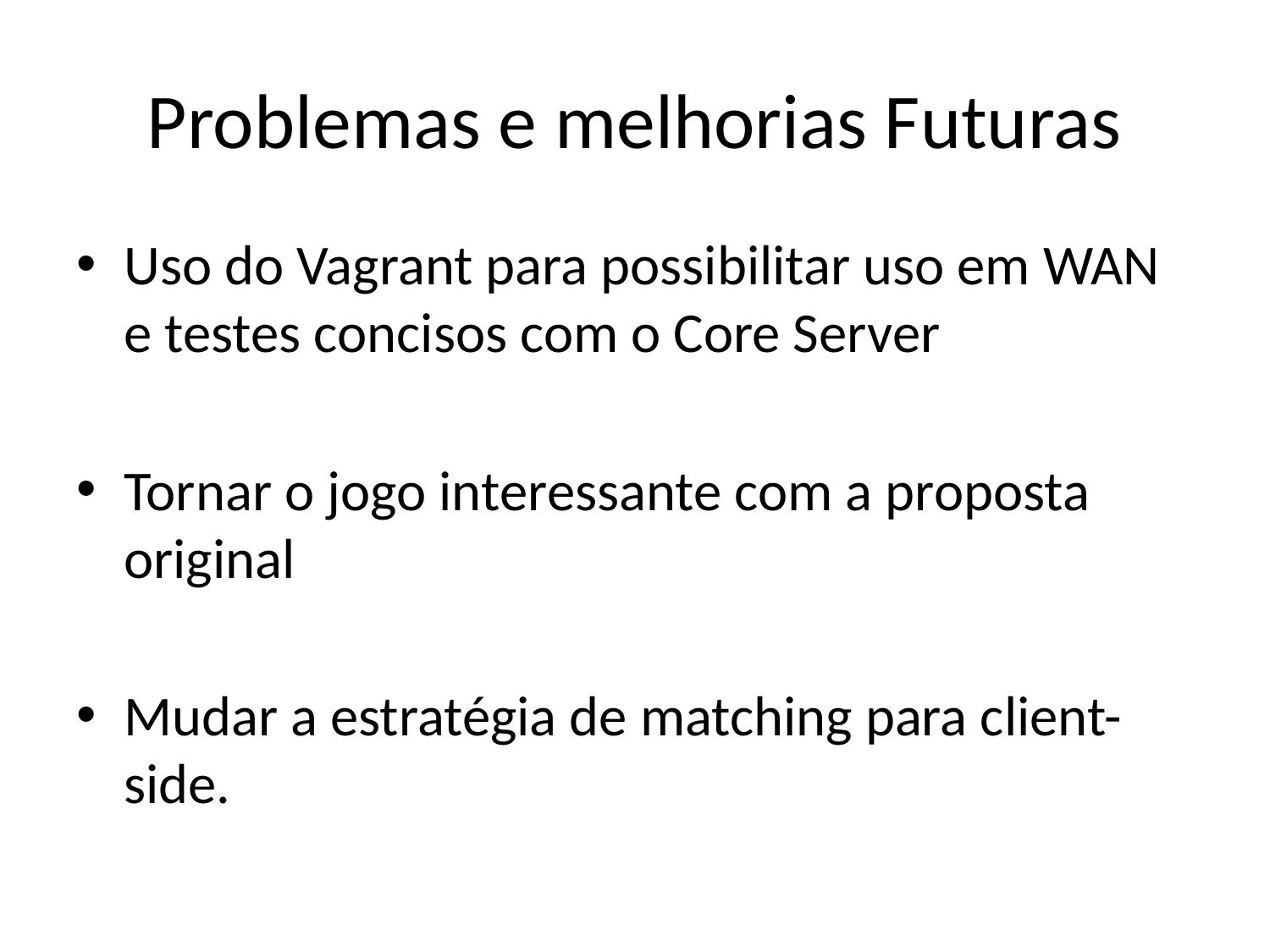

# Problemas e melhorias Futuras
Uso do Vagrant para possibilitar uso em WAN e testes concisos com o Core Server

Tornar o jogo interessante com a proposta original

Mudar a estratégia de matching para client-side.